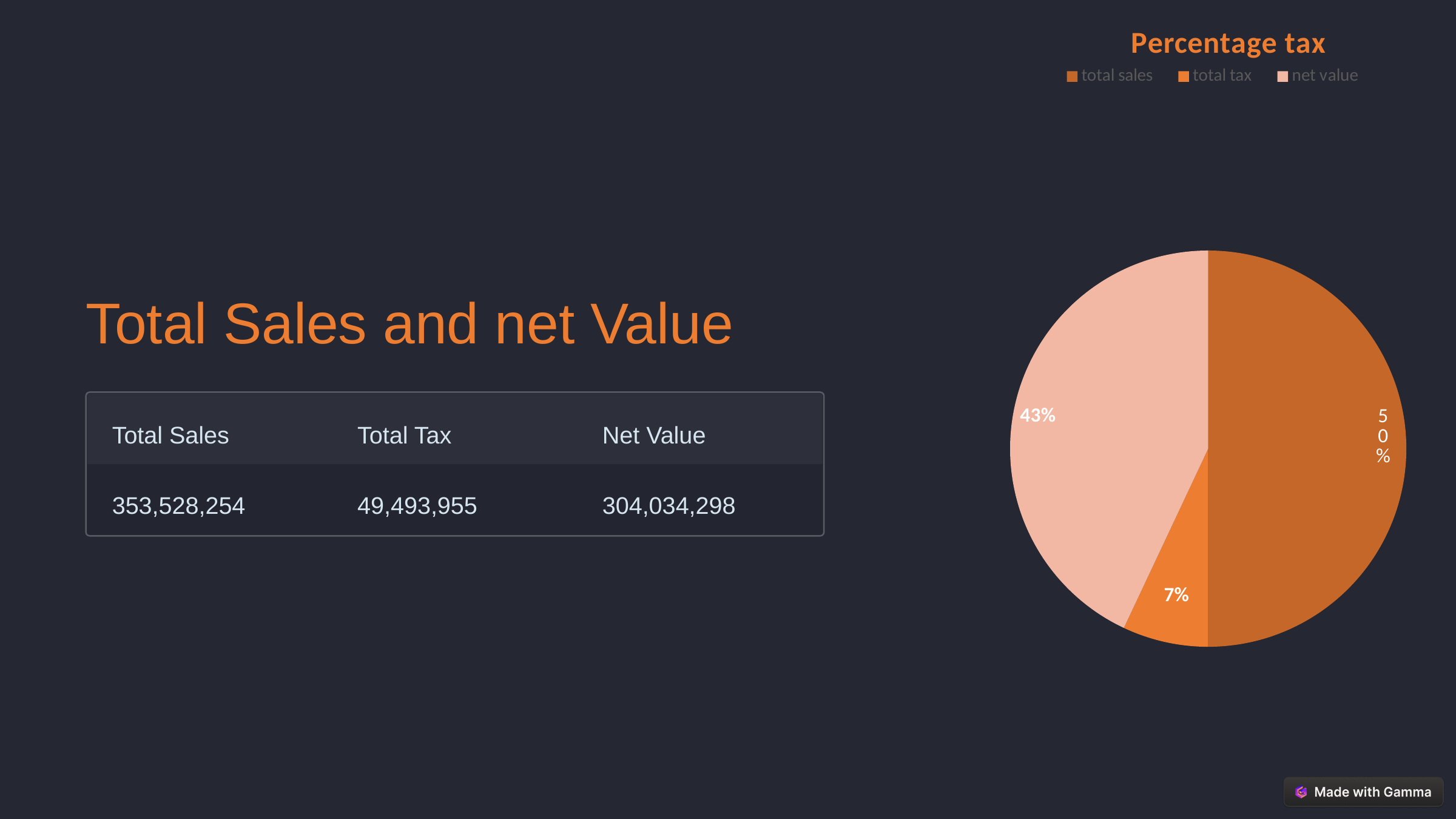

### Chart: Percentage tax

| Category |  |
|---|---|
| total sales | 353528253.5200008 |
| total tax | 49493955.49279926 |
| net value | 304034298.0272056 |
Total Sales and net Value

Total Sales
Total Tax
Net Value

353,528,254
49,493,955
304,034,298